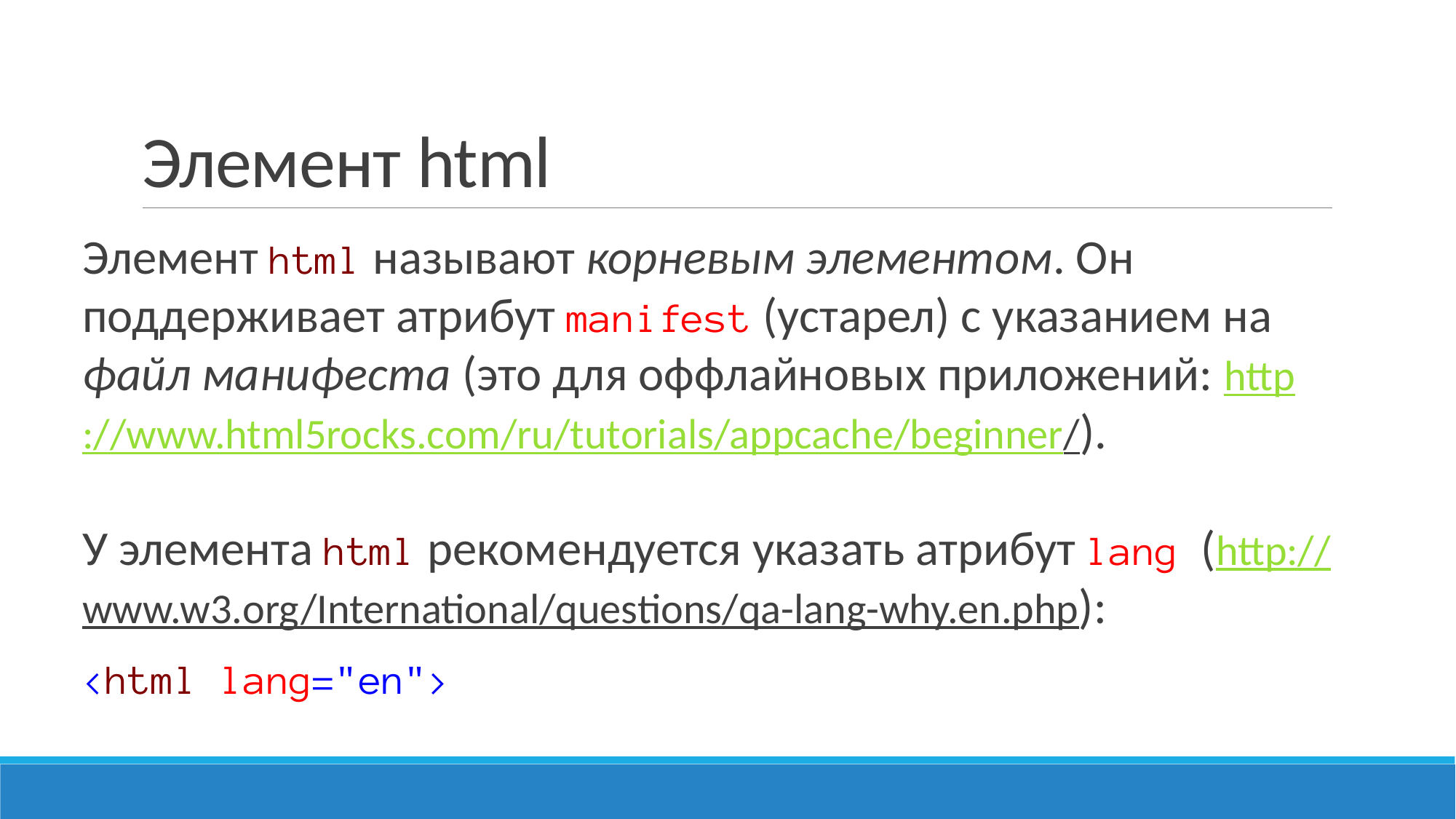

# Элемент html
Элемент html называют корневым элементом. Он поддерживает атрибут manifest (устарел) с указанием на файл манифеста (это для оффлайновых приложений: http://www.html5rocks.com/ru/tutorials/appcache/beginner/).

У элемента html рекомендуется указать атрибут lang  (http://www.w3.org/International/questions/qa-lang-why.en.php):
<html lang="en">